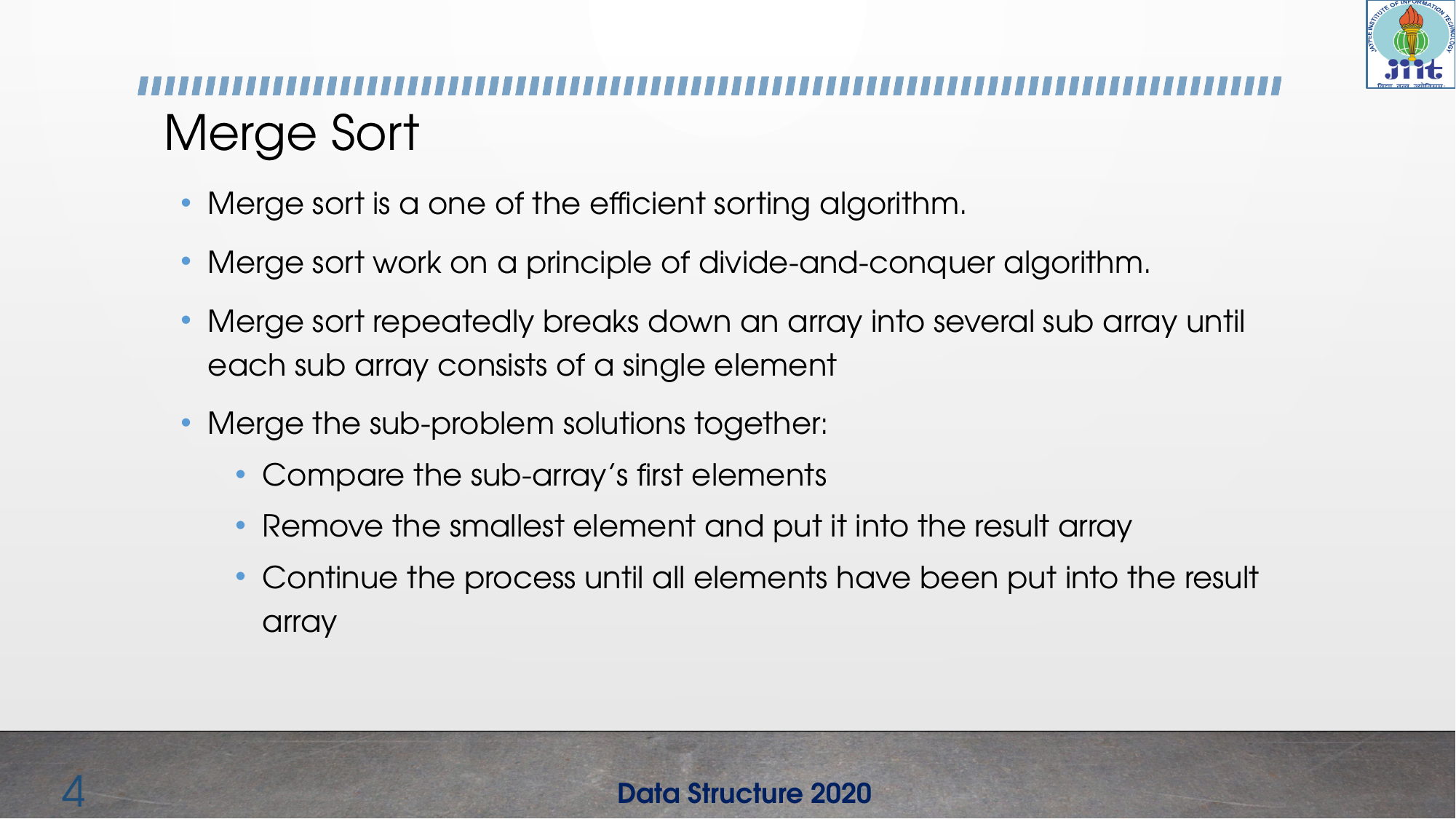

# Merge Sort
Merge sort is a one of the efficient sorting algorithm.
Merge sort work on a principle of divide-and-conquer algorithm.
Merge sort repeatedly breaks down an array into several sub array until each sub array consists of a single element
Merge the sub-problem solutions together:
Compare the sub-array’s first elements
Remove the smallest element and put it into the result array
Continue the process until all elements have been put into the result array

4